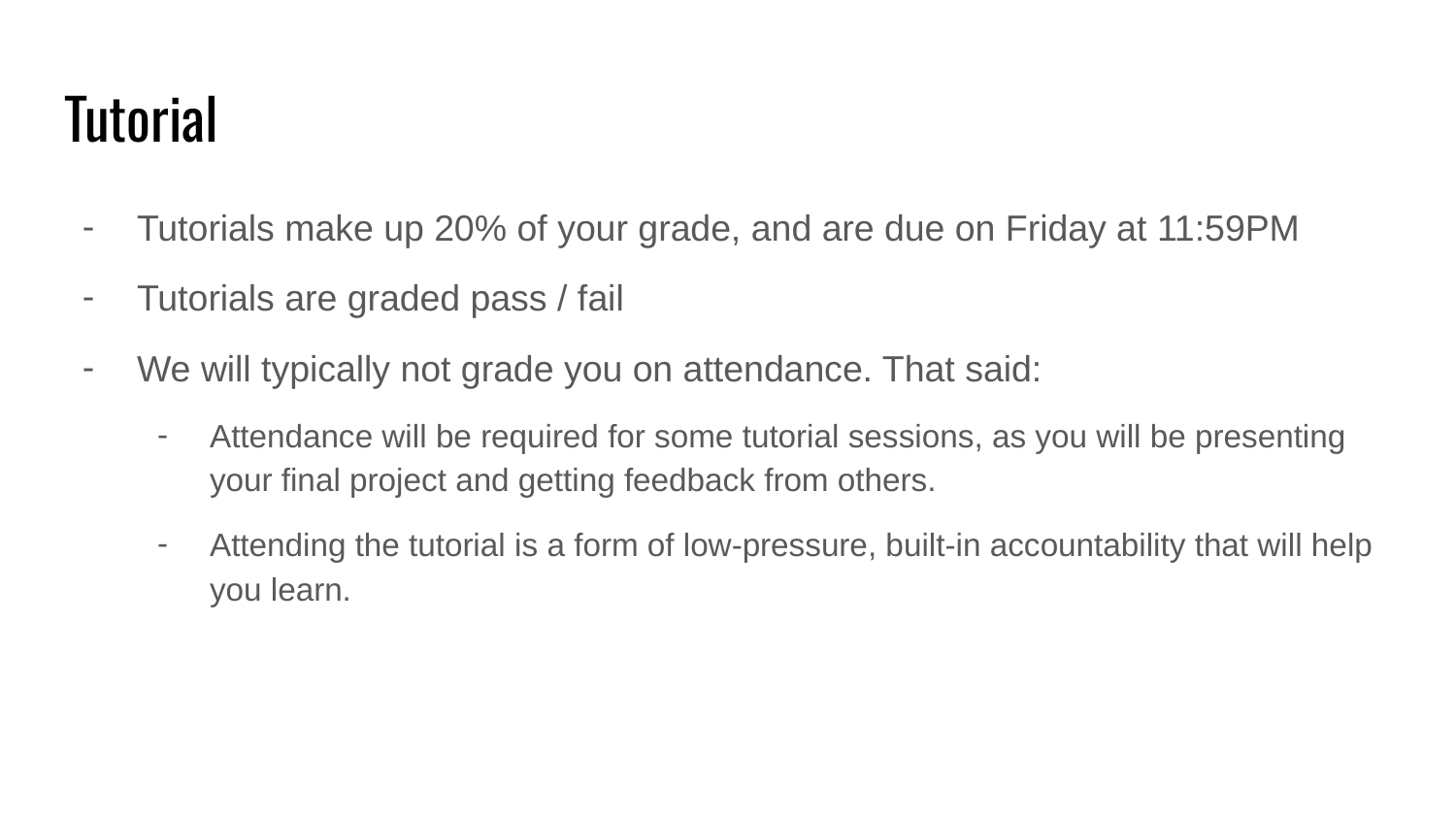

# Tutorial
Tutorials make up 20% of your grade, and are due on Friday at 11:59PM
Tutorials are graded pass / fail
We will typically not grade you on attendance. That said:
Attendance will be required for some tutorial sessions, as you will be presenting your final project and getting feedback from others.
Attending the tutorial is a form of low-pressure, built-in accountability that will help you learn.